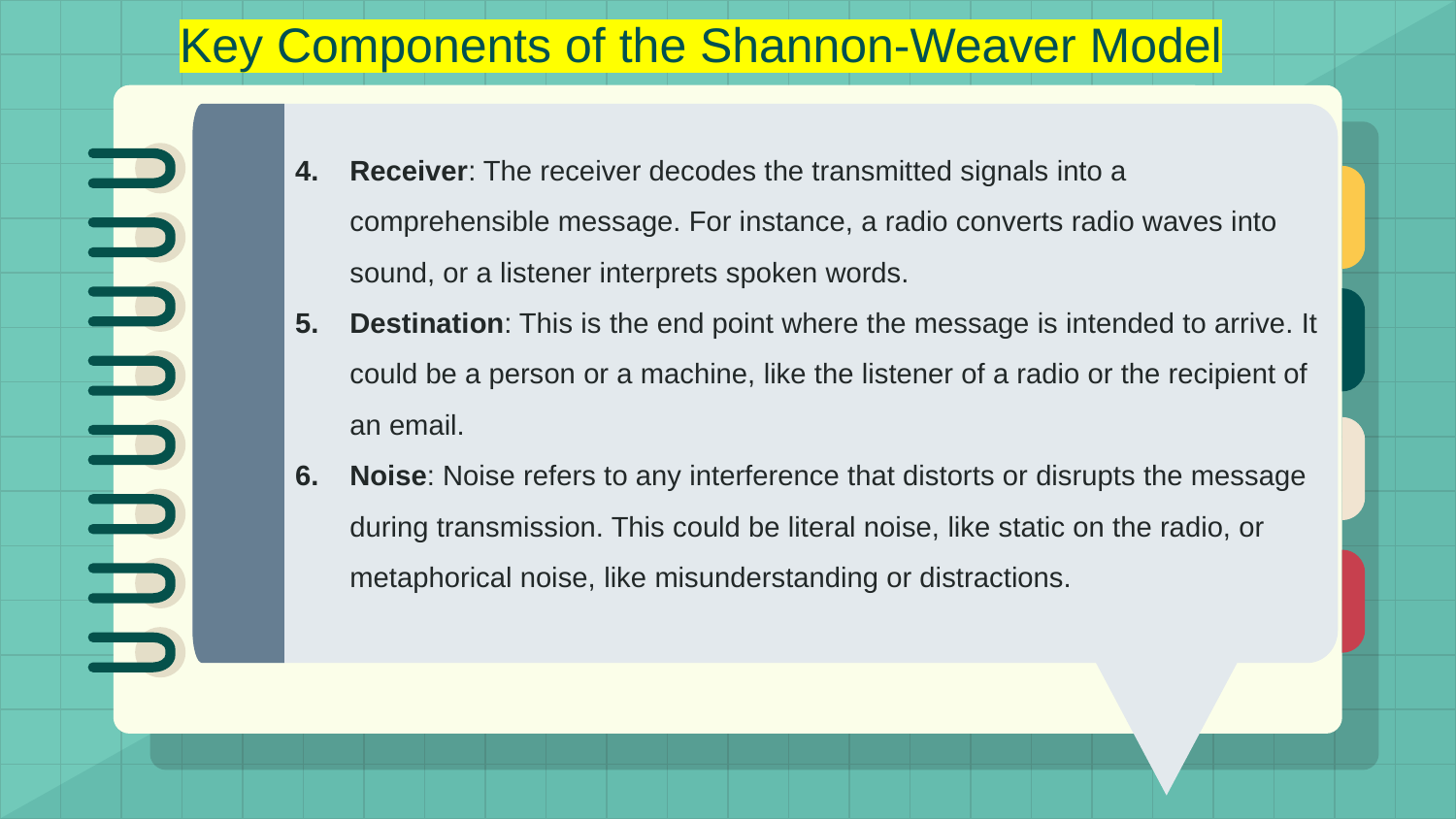

# Key Components of the Shannon-Weaver Model

Receiver: The receiver decodes the transmitted signals into a comprehensible message. For instance, a radio converts radio waves into sound, or a listener interprets spoken words.
Destination: This is the end point where the message is intended to arrive. It could be a person or a machine, like the listener of a radio or the recipient of an email.
Noise: Noise refers to any interference that distorts or disrupts the message during transmission. This could be literal noise, like static on the radio, or metaphorical noise, like misunderstanding or distractions.